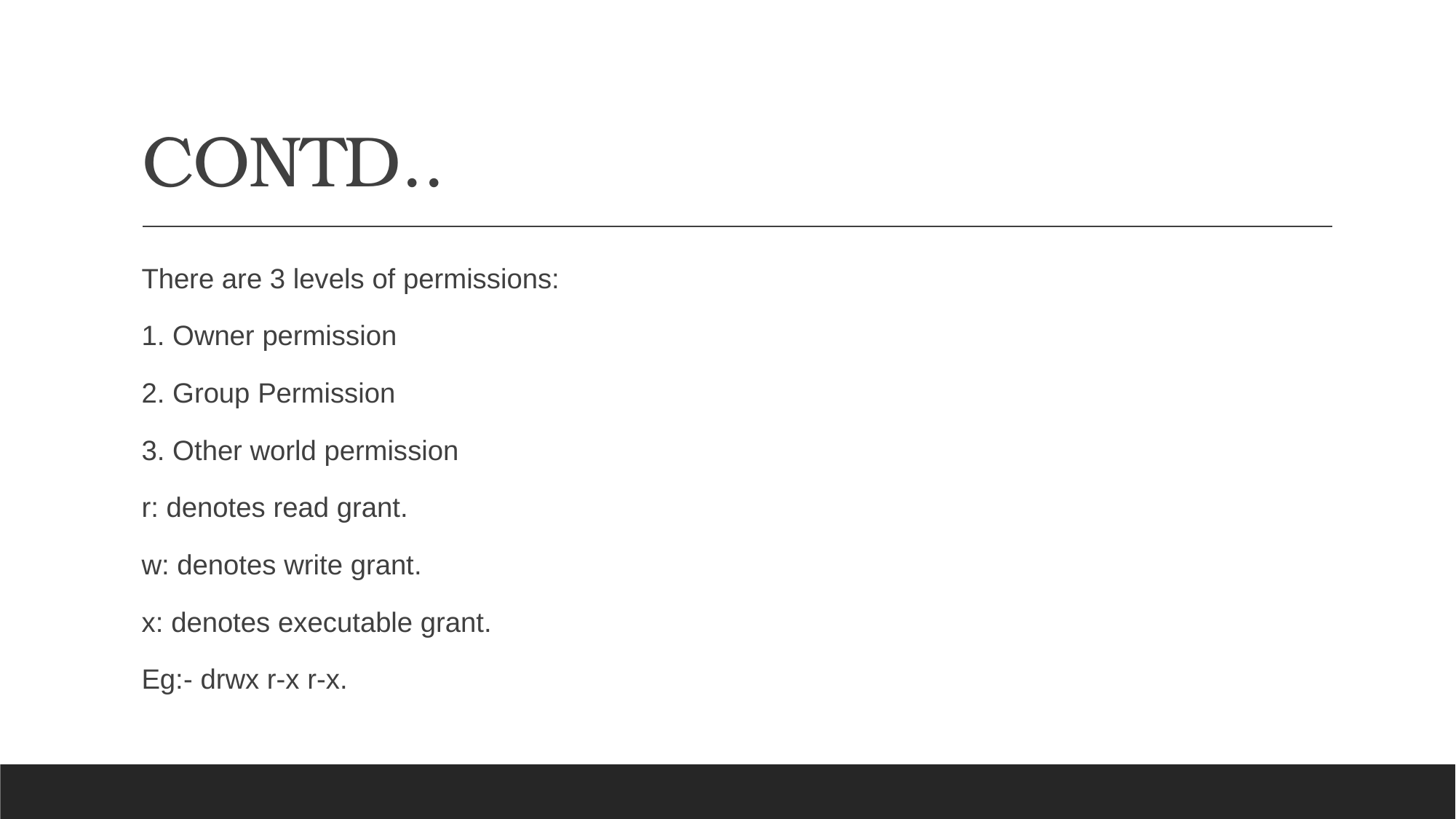

# CONTD..
There are 3 levels of permissions:
1. Owner permission
2. Group Permission
3. Other world permission
r: denotes read grant.
w: denotes write grant.
x: denotes executable grant.
Eg:- drwx r-x r-x.